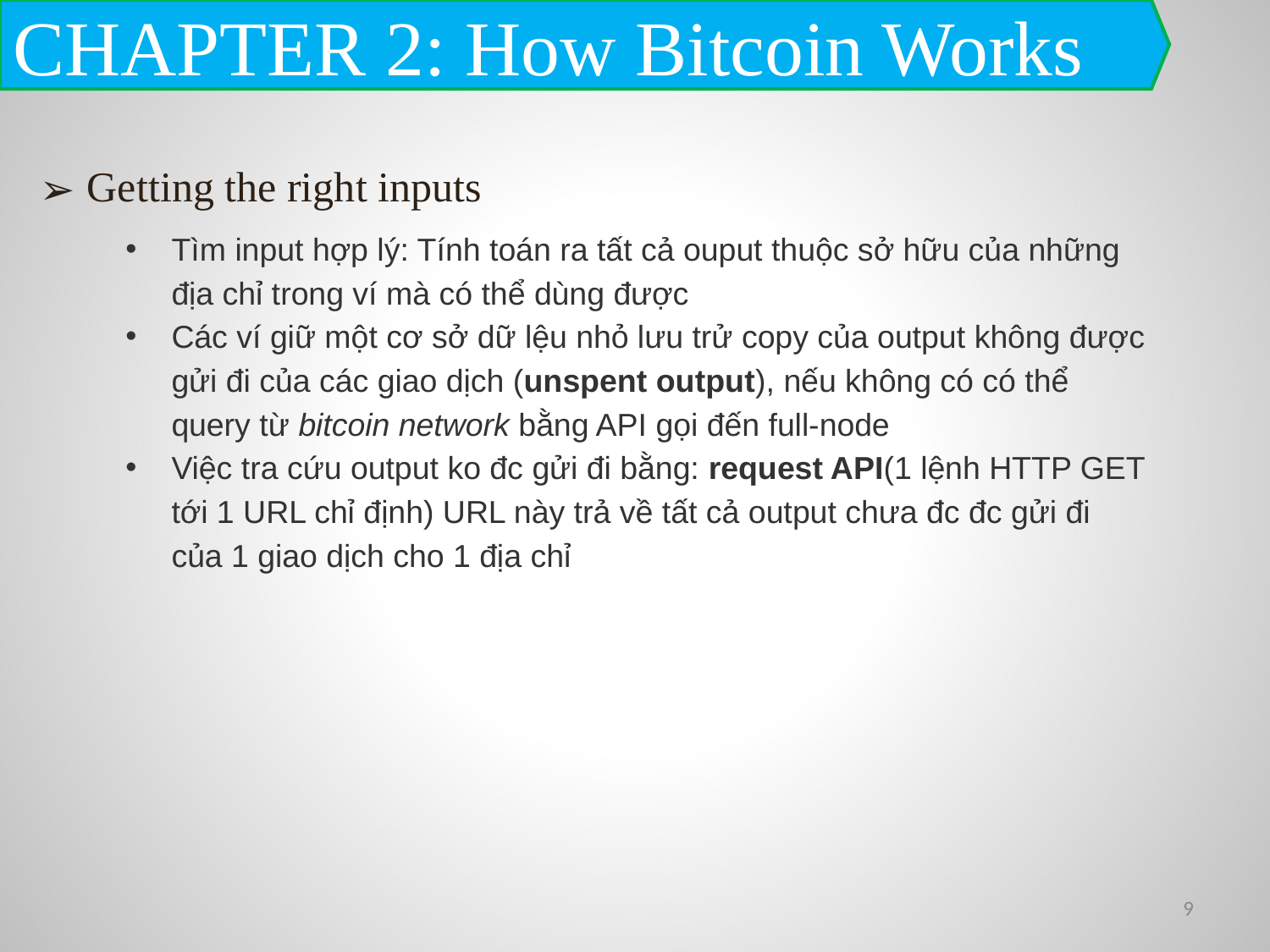

CHAPTER 2: How Bitcoin Works
Getting the right inputs
Tìm input hợp lý: Tính toán ra tất cả ouput thuộc sở hữu của những địa chỉ trong ví mà có thể dùng được
Các ví giữ một cơ sở dữ lệu nhỏ lưu trử copy của output không được gửi đi của các giao dịch (unspent output), nếu không có có thể query từ bitcoin network bằng API gọi đến full-node
Việc tra cứu output ko đc gửi đi bằng: request API(1 lệnh HTTP GET tới 1 URL chỉ định) URL này trả về tất cả output chưa đc đc gửi đi của 1 giao dịch cho 1 địa chỉ
9